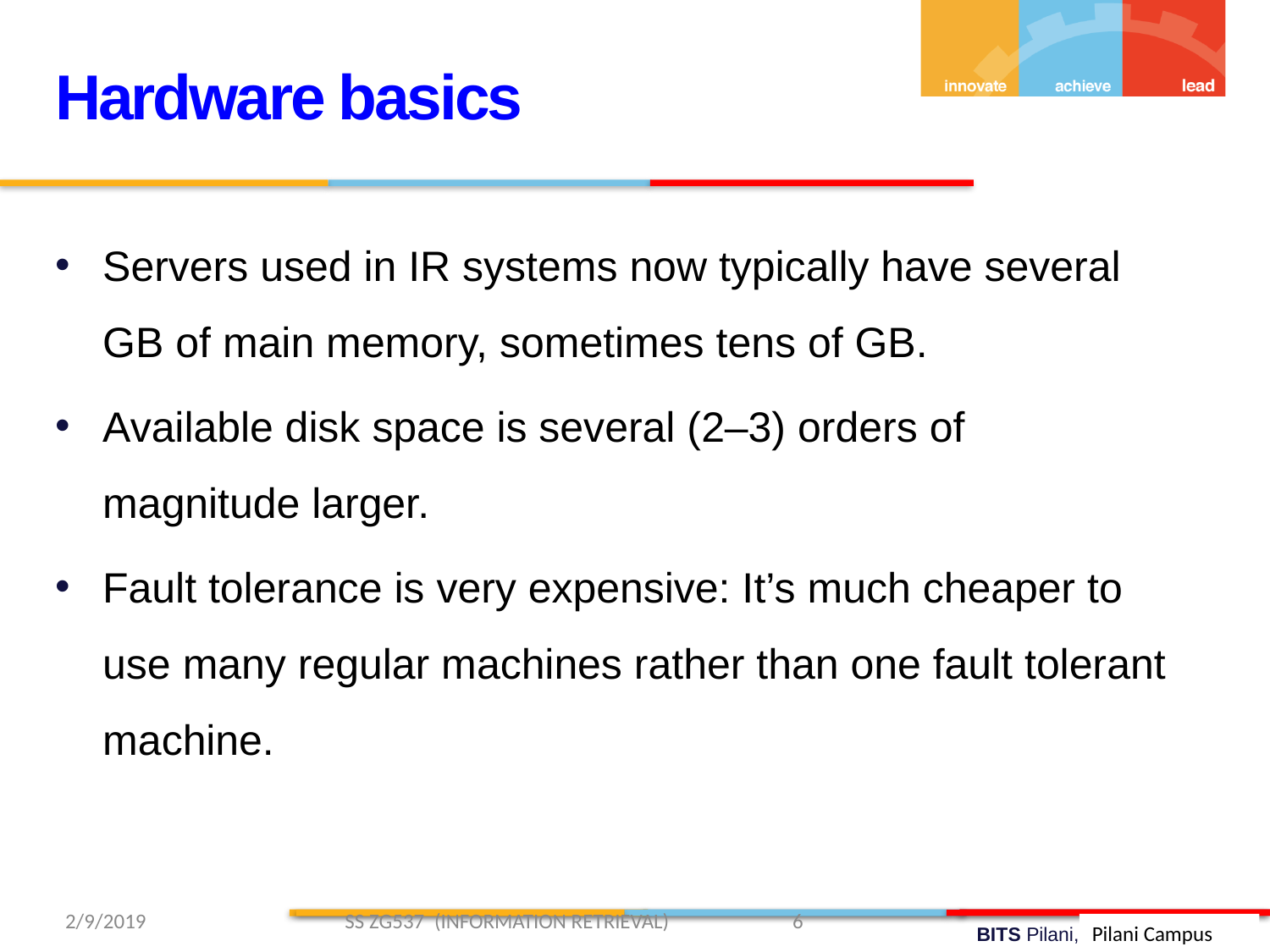

Hardware basics
Servers used in IR systems now typically have several GB of main memory, sometimes tens of GB.
Available disk space is several (2–3) orders of magnitude larger.
Fault tolerance is very expensive: It’s much cheaper to use many regular machines rather than one fault tolerant machine.

2/9/2019                                         SS ZG537  (INFORMATION RETRIEVAL)                         6
Pilani Campus